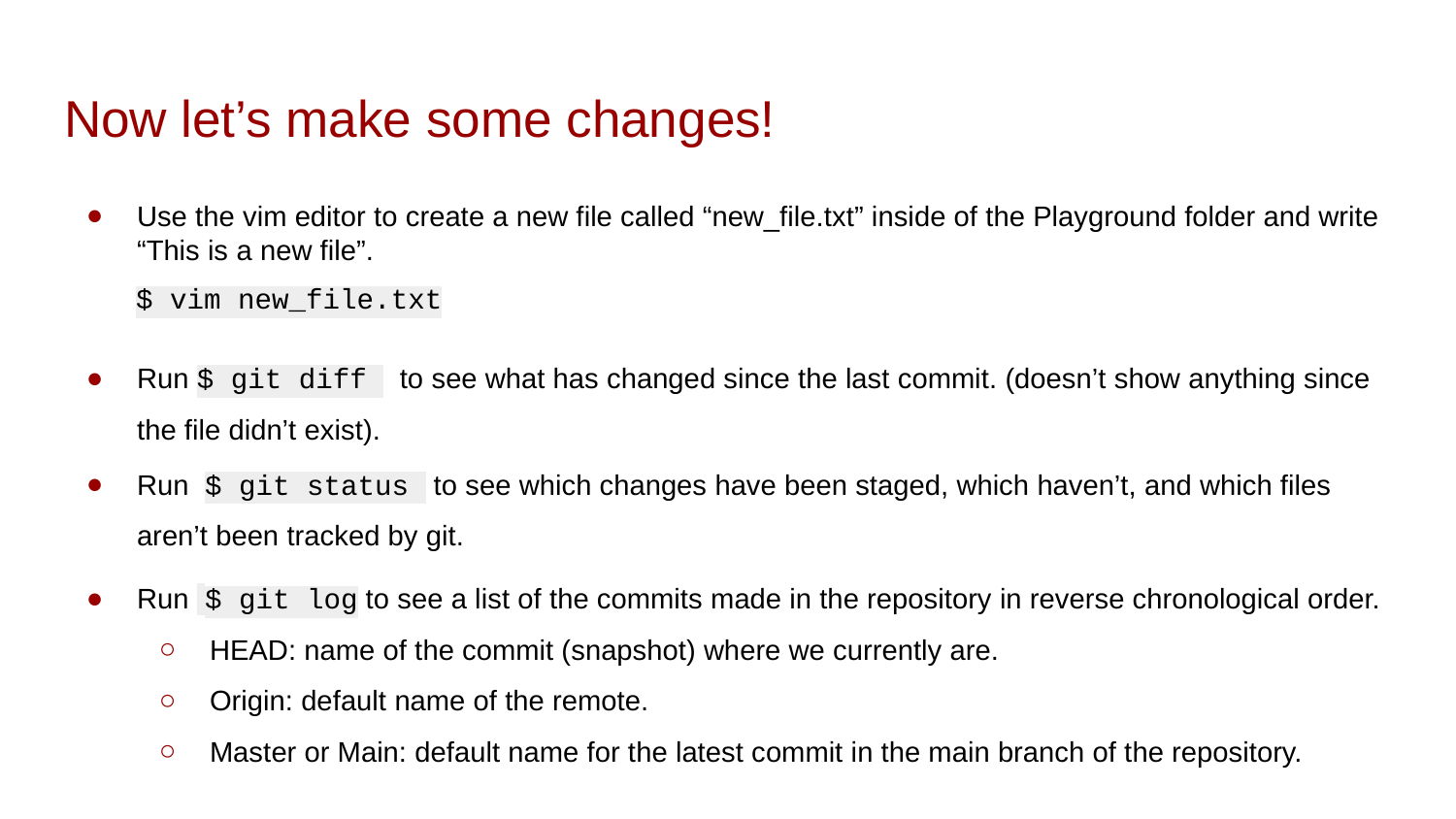

# Now let’s make some changes!
Use the vim editor to create a new file called “new_file.txt” inside of the Playground folder and write “This is a new file”.

$ vim new_file.txt
Run $ git diff   to see what has changed since the last commit. (doesn’t show anything since the file didn’t exist).

Run  $ git status  to see which changes have been staged, which haven’t, and which files aren’t been tracked by git.
Run  $ git log to see a list of the commits made in the repository in reverse chronological order.
HEAD: name of the commit (snapshot) where we currently are.
Origin: default name of the remote.
Master or Main: default name for the latest commit in the main branch of the repository.